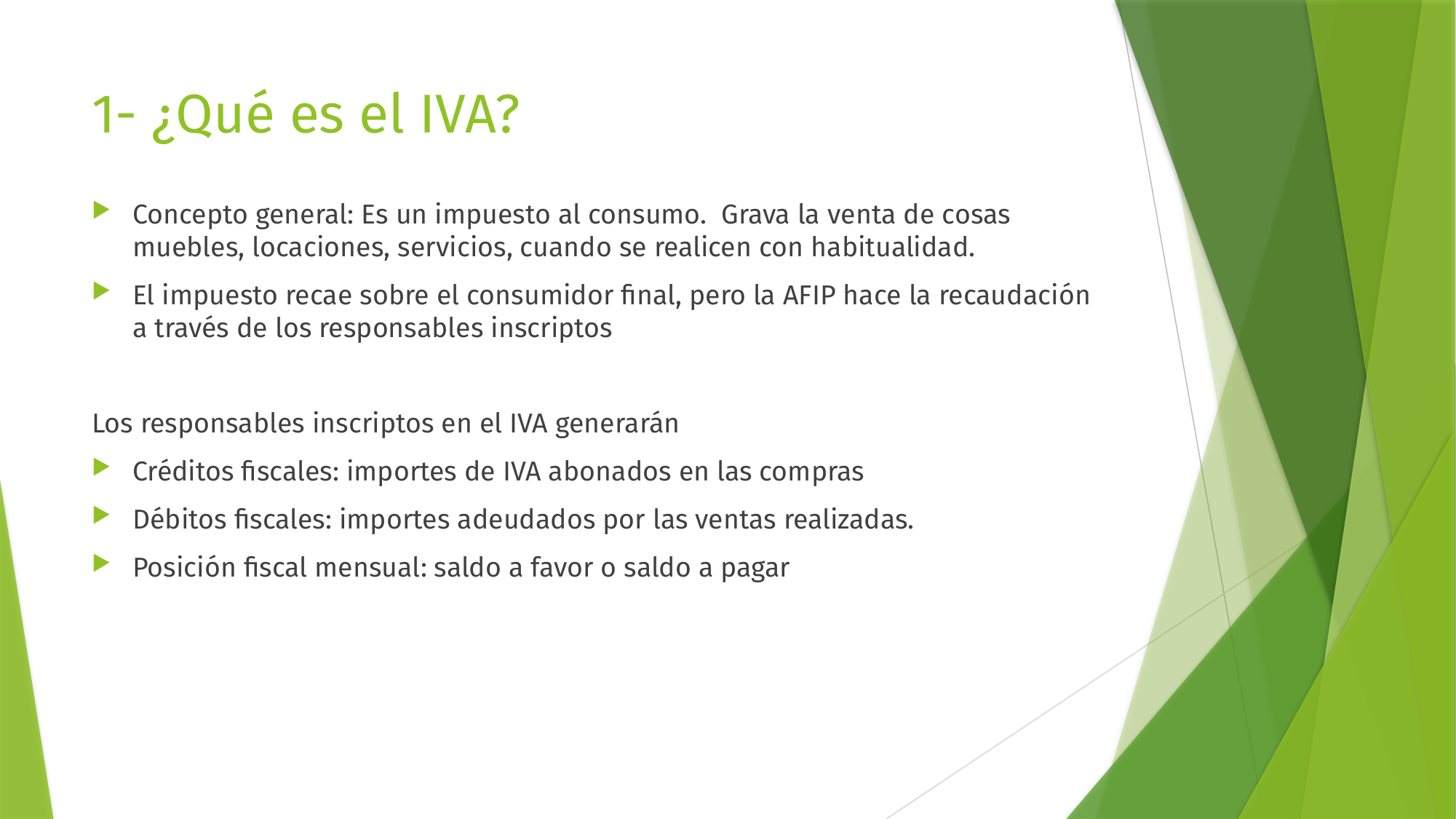

# 1- ¿Qué es el IVA?
Concepto general: Es un impuesto al consumo.  Grava la venta de cosas muebles, locaciones, servicios, cuando se realicen con habitualidad.
El impuesto recae sobre el consumidor final, pero la AFIP hace la recaudación a través de los responsables inscriptos

Los responsables inscriptos en el IVA generarán
Créditos fiscales: importes de IVA abonados en las compras
Débitos fiscales: importes adeudados por las ventas realizadas.
Posición fiscal mensual: saldo a favor o saldo a pagar